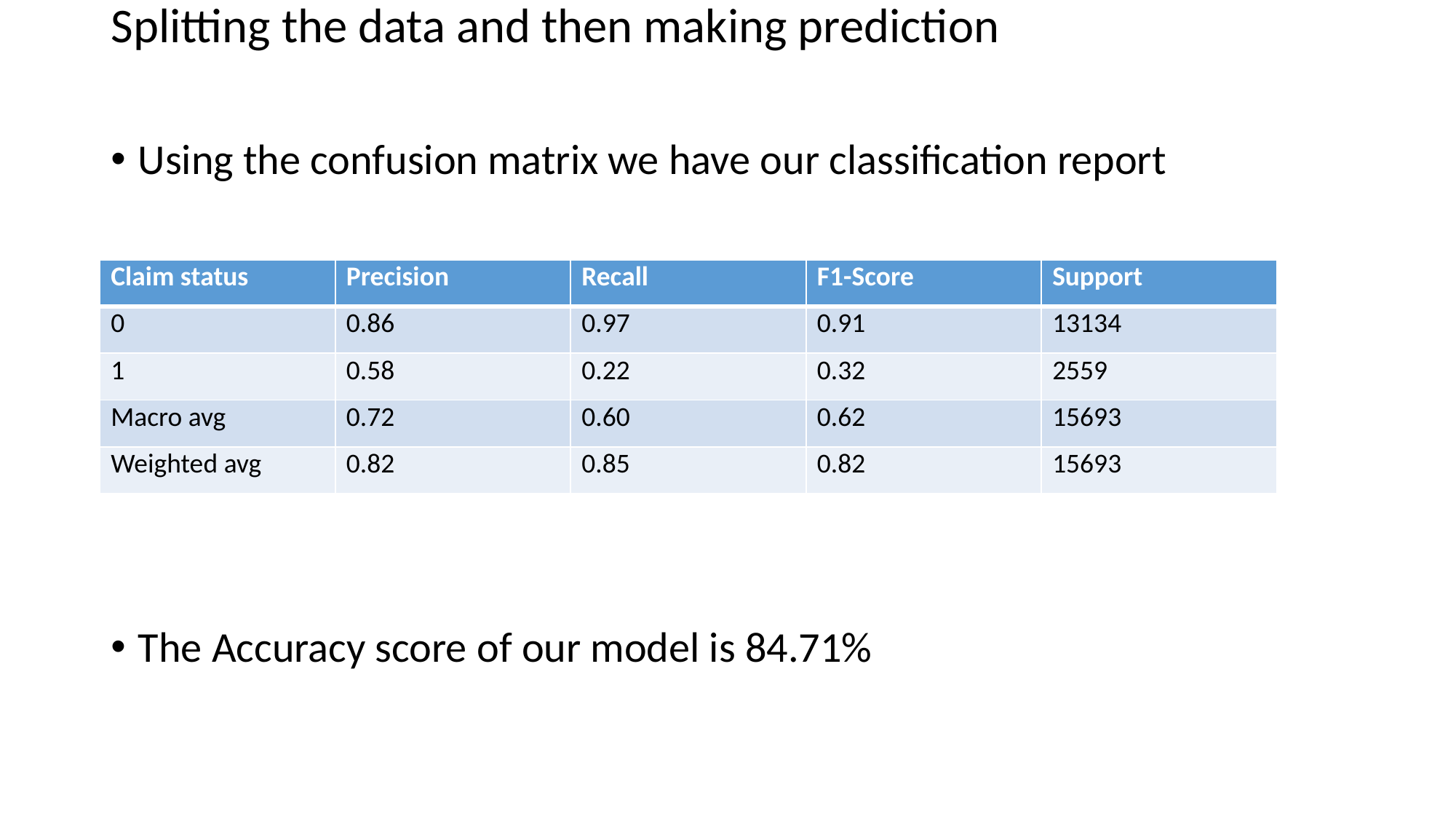

# Splitting the data and then making prediction
Using the confusion matrix we have our classification report

The Accuracy score of our model is 84.71%
| Claim status | Precision | Recall | F1-Score | Support |
| --- | --- | --- | --- | --- |
| 0 | 0.86 | 0.97 | 0.91 | 13134 |
| 1 | 0.58 | 0.22 | 0.32 | 2559 |
| Macro avg | 0.72 | 0.60 | 0.62 | 15693 |
| Weighted avg | 0.82 | 0.85 | 0.82 | 15693 |